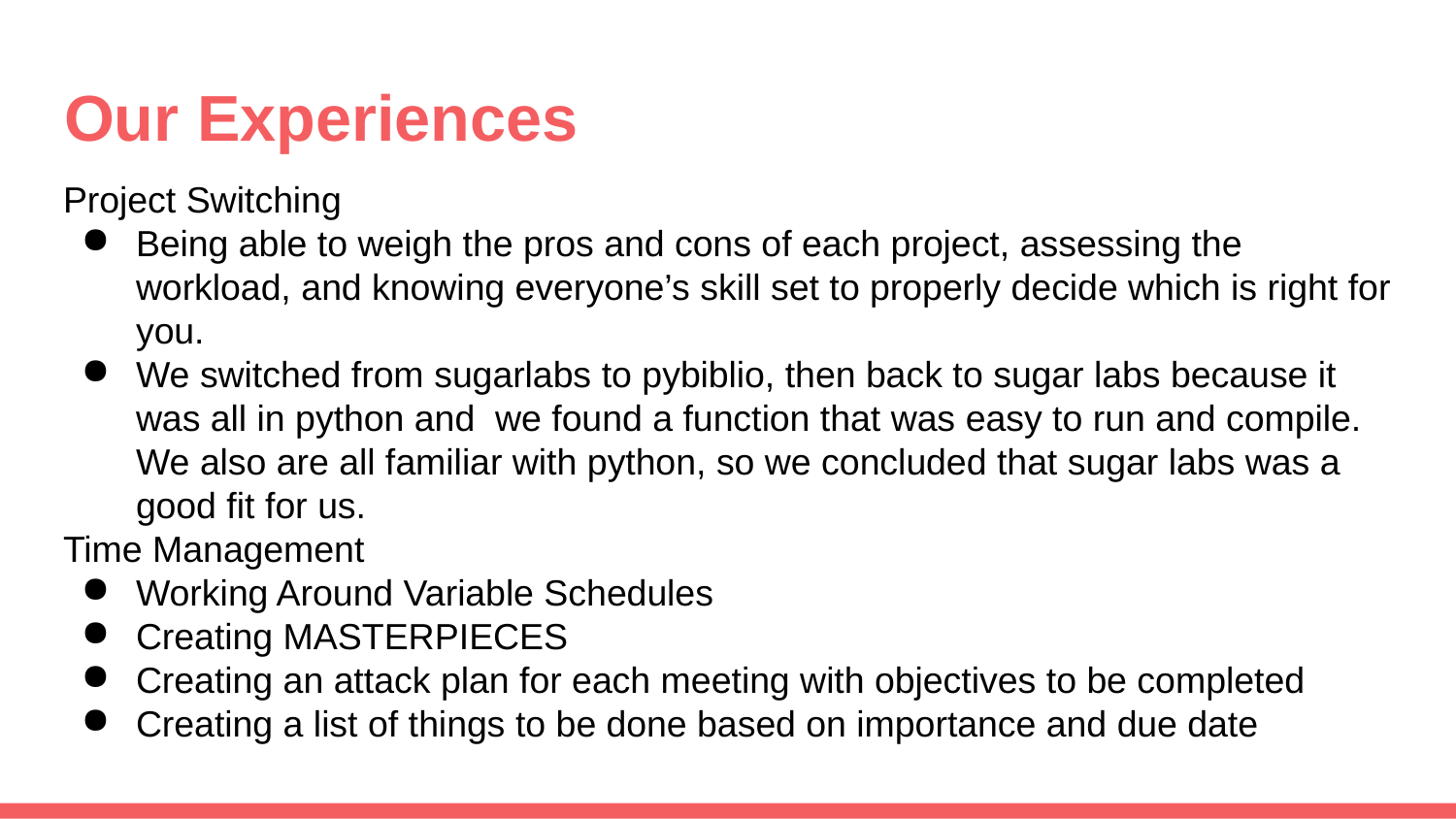

# Our Experiences
Project Switching
Being able to weigh the pros and cons of each project, assessing the workload, and knowing everyone’s skill set to properly decide which is right for you.
We switched from sugarlabs to pybiblio, then back to sugar labs because it was all in python and  we found a function that was easy to run and compile. We also are all familiar with python, so we concluded that sugar labs was a good fit for us.
Time Management
Working Around Variable Schedules
Creating MASTERPIECES
Creating an attack plan for each meeting with objectives to be completed
Creating a list of things to be done based on importance and due date